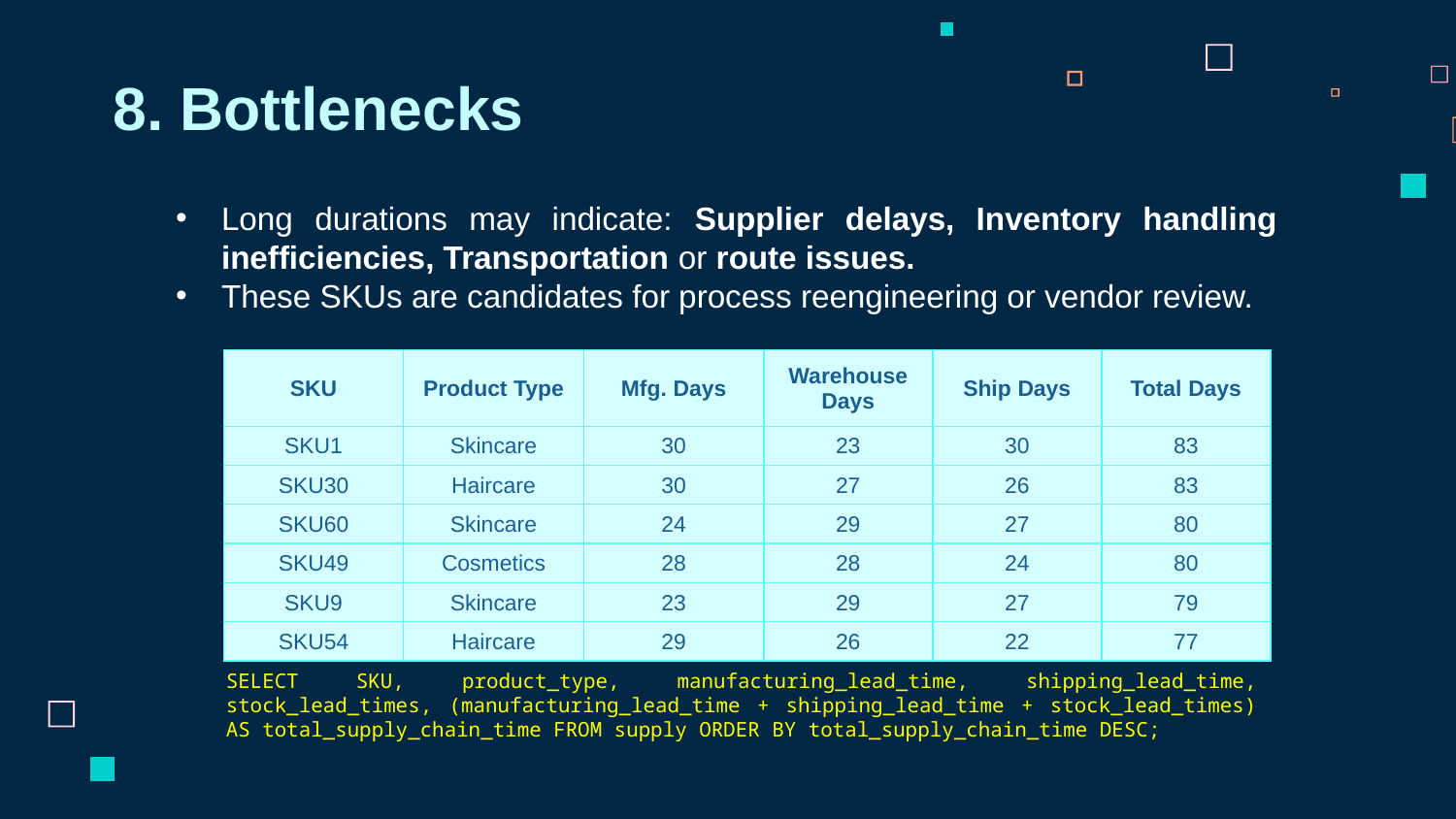

# 8. Bottlenecks

Long durations may indicate: Supplier delays, Inventory handling inefficiencies, Transportation or route issues.
These SKUs are candidates for process reengineering or vendor review.
| SKU | Product Type | Mfg. Days | Warehouse Days | Ship Days | Total Days |
| --- | --- | --- | --- | --- | --- |
| SKU1 | Skincare | 30 | 23 | 30 | 83 |
| SKU30 | Haircare | 30 | 27 | 26 | 83 |
| SKU60 | Skincare | 24 | 29 | 27 | 80 |
| SKU49 | Cosmetics | 28 | 28 | 24 | 80 |
| SKU9 | Skincare | 23 | 29 | 27 | 79 |
| SKU54 | Haircare | 29 | 26 | 22 | 77 |
SELECT SKU, product_type, manufacturing_lead_time, shipping_lead_time, stock_lead_times, (manufacturing_lead_time + shipping_lead_time + stock_lead_times) AS total_supply_chain_time FROM supply ORDER BY total_supply_chain_time DESC;